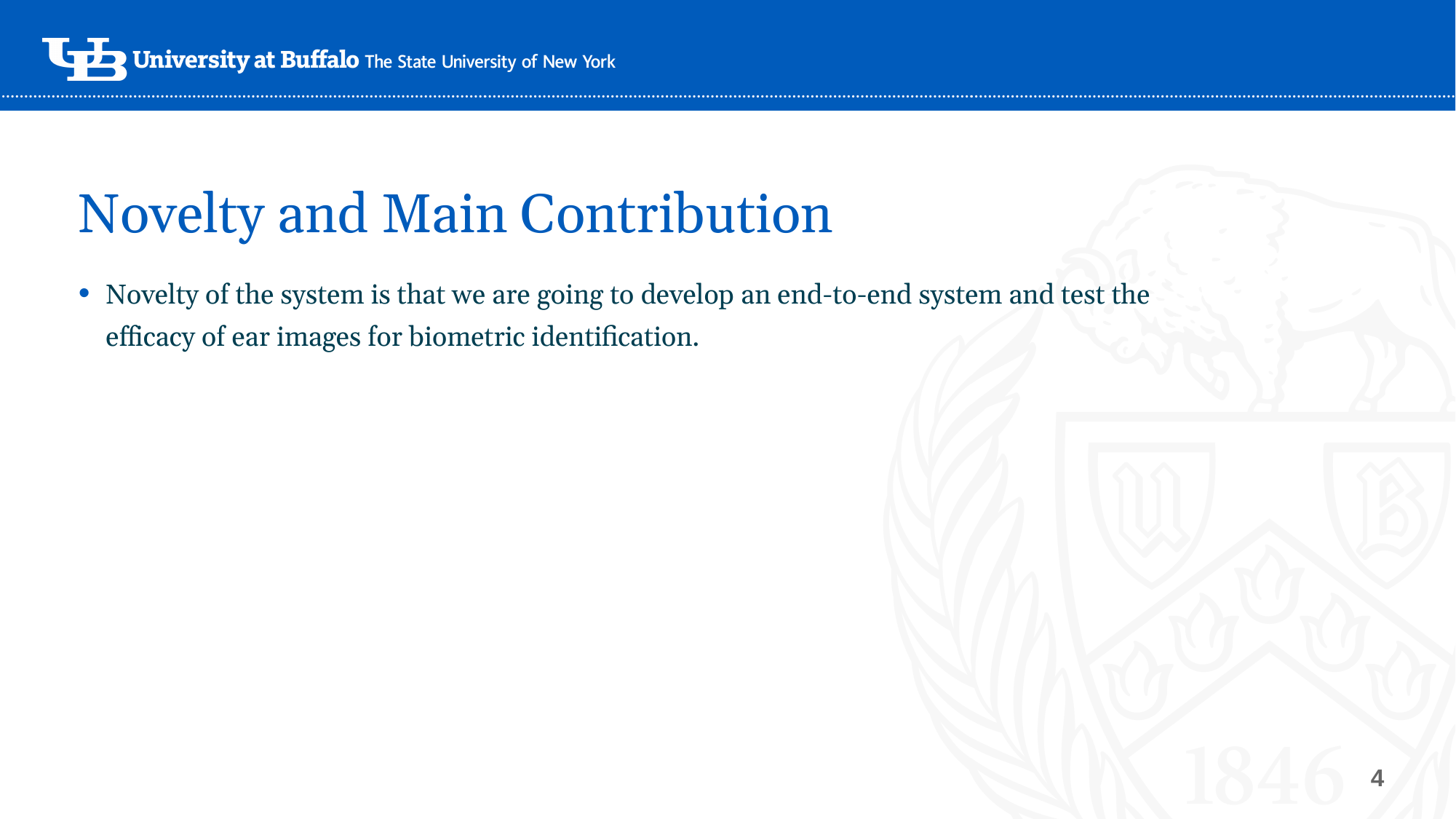

# Novelty and Main Contribution
Novelty of the system is that we are going to develop an end-to-end system and test the efficacy of ear images for biometric identification.
4